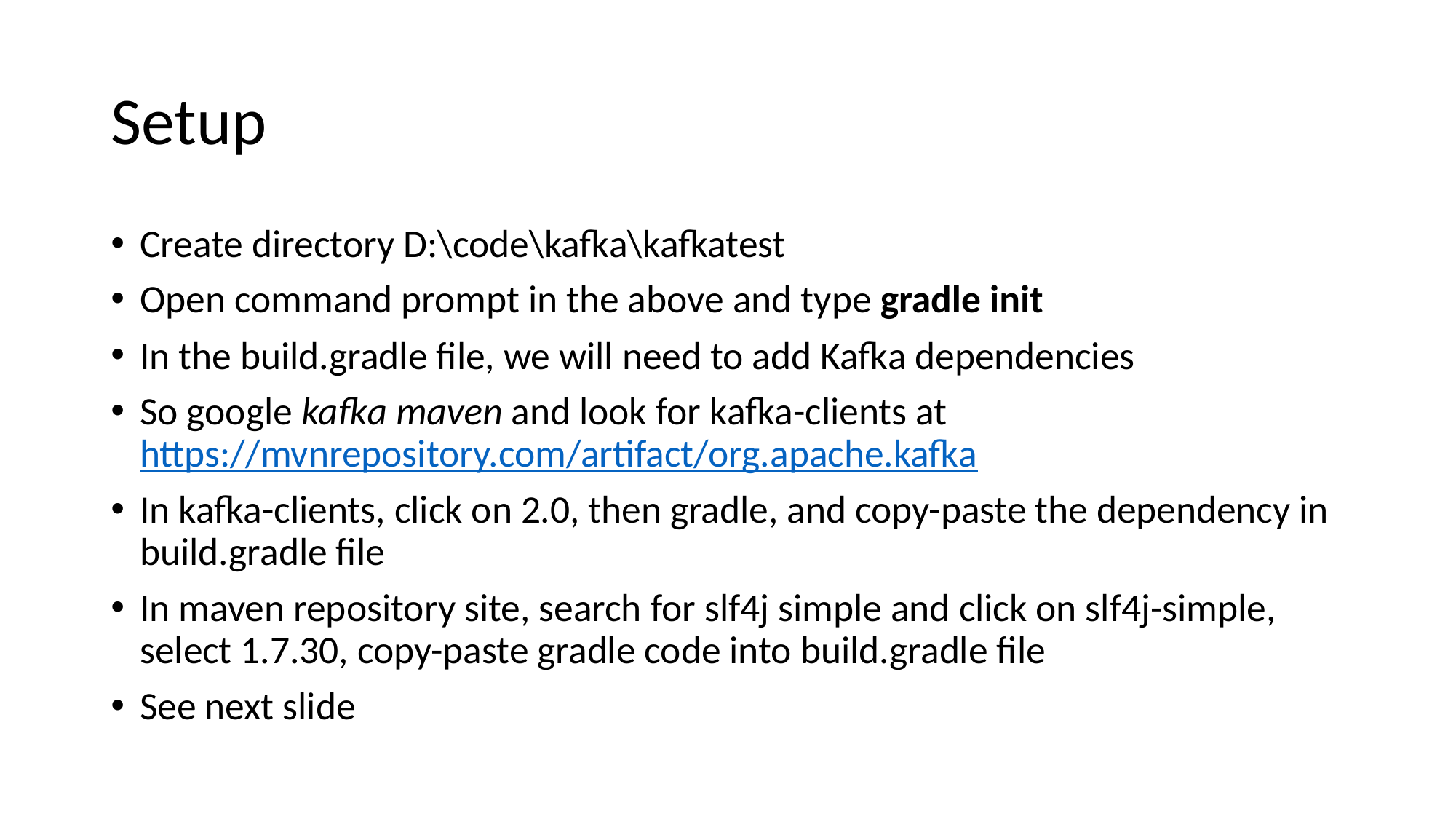

# Setup
Create directory D:\code\kafka\kafkatest
Open command prompt in the above and type gradle init
In the build.gradle file, we will need to add Kafka dependencies
So google kafka maven and look for kafka-clients at https://mvnrepository.com/artifact/org.apache.kafka
In kafka-clients, click on 2.0, then gradle, and copy-paste the dependency in build.gradle file
In maven repository site, search for slf4j simple and click on slf4j-simple, select 1.7.30, copy-paste gradle code into build.gradle file
See next slide